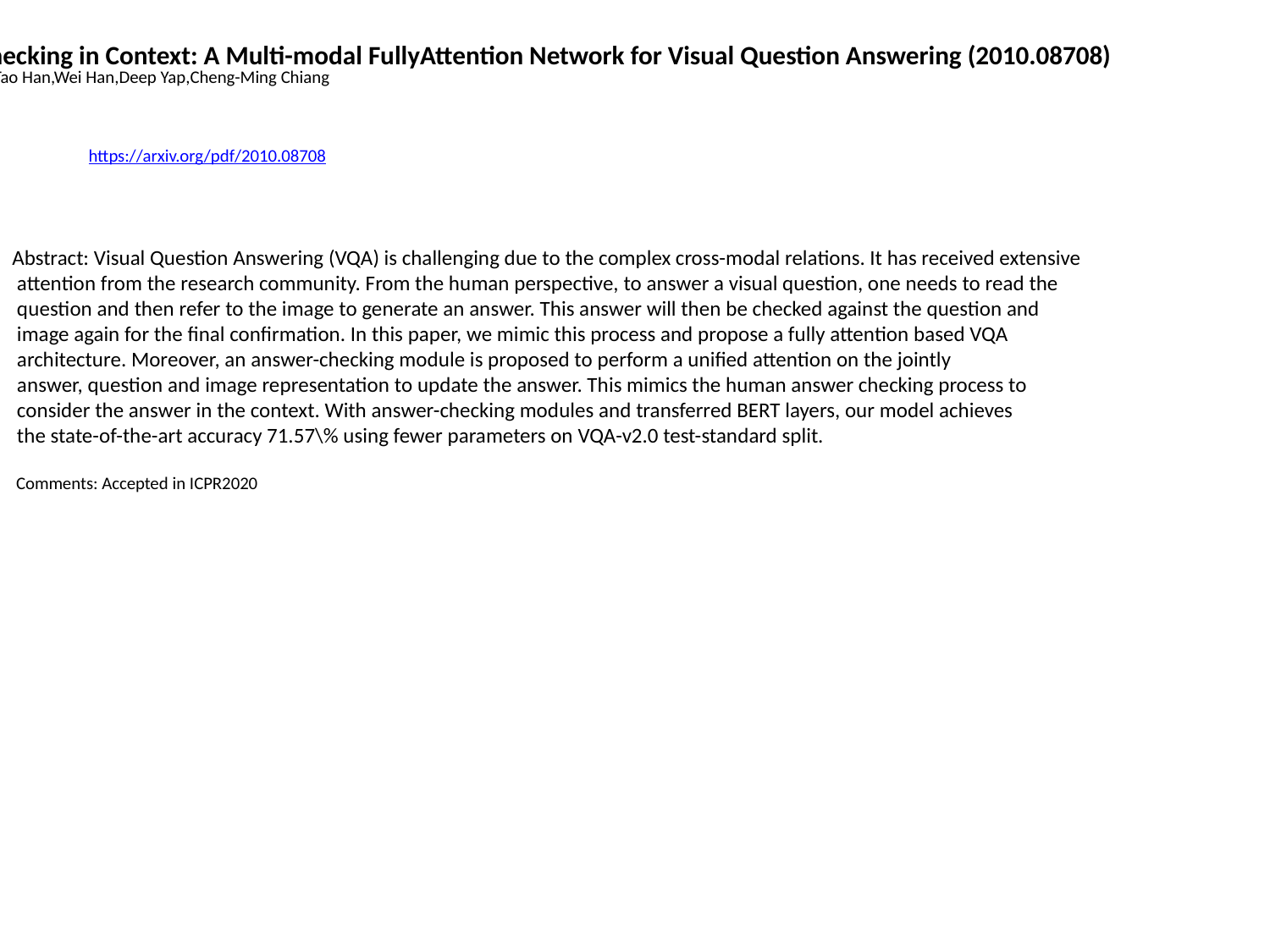

Answer-checking in Context: A Multi-modal FullyAttention Network for Visual Question Answering (2010.08708)
Hantao Huang,Tao Han,Wei Han,Deep Yap,Cheng-Ming Chiang

https://arxiv.org/pdf/2010.08708

Abstract: Visual Question Answering (VQA) is challenging due to the complex cross-modal relations. It has received extensive
 attention from the research community. From the human perspective, to answer a visual question, one needs to read the
 question and then refer to the image to generate an answer. This answer will then be checked against the question and
 image again for the final confirmation. In this paper, we mimic this process and propose a fully attention based VQA
 architecture. Moreover, an answer-checking module is proposed to perform a unified attention on the jointly
 answer, question and image representation to update the answer. This mimics the human answer checking process to
 consider the answer in the context. With answer-checking modules and transferred BERT layers, our model achieves
 the state-of-the-art accuracy 71.57\% using fewer parameters on VQA-v2.0 test-standard split.
 Comments: Accepted in ICPR2020